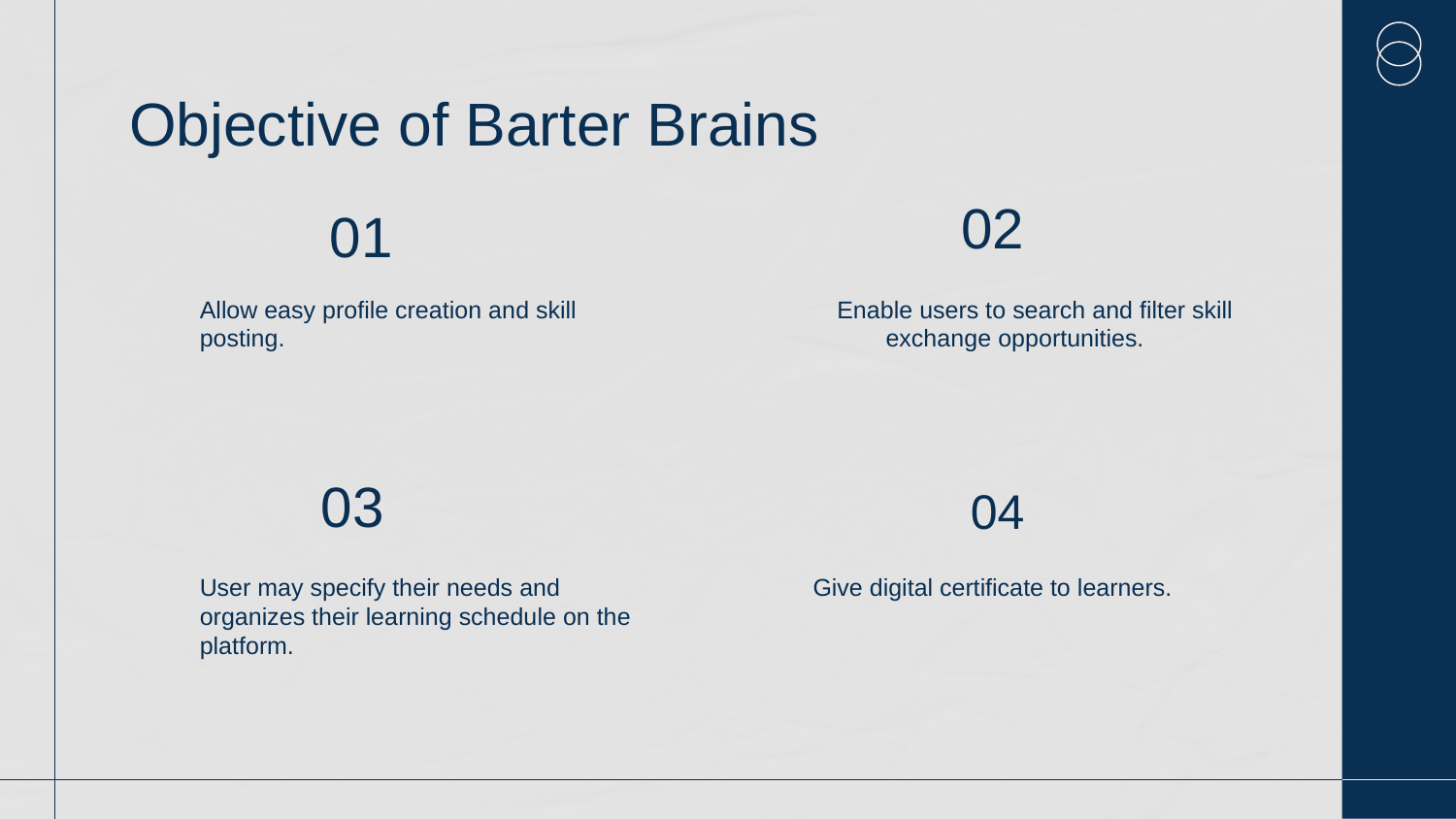

# Objective of Barter Brains
01
02
Allow easy profile creation and skill posting.
Enable users to search and filter skill exchange opportunities.
03
04
User may specify their needs and organizes their learning schedule on the platform.
Give digital certificate to learners.